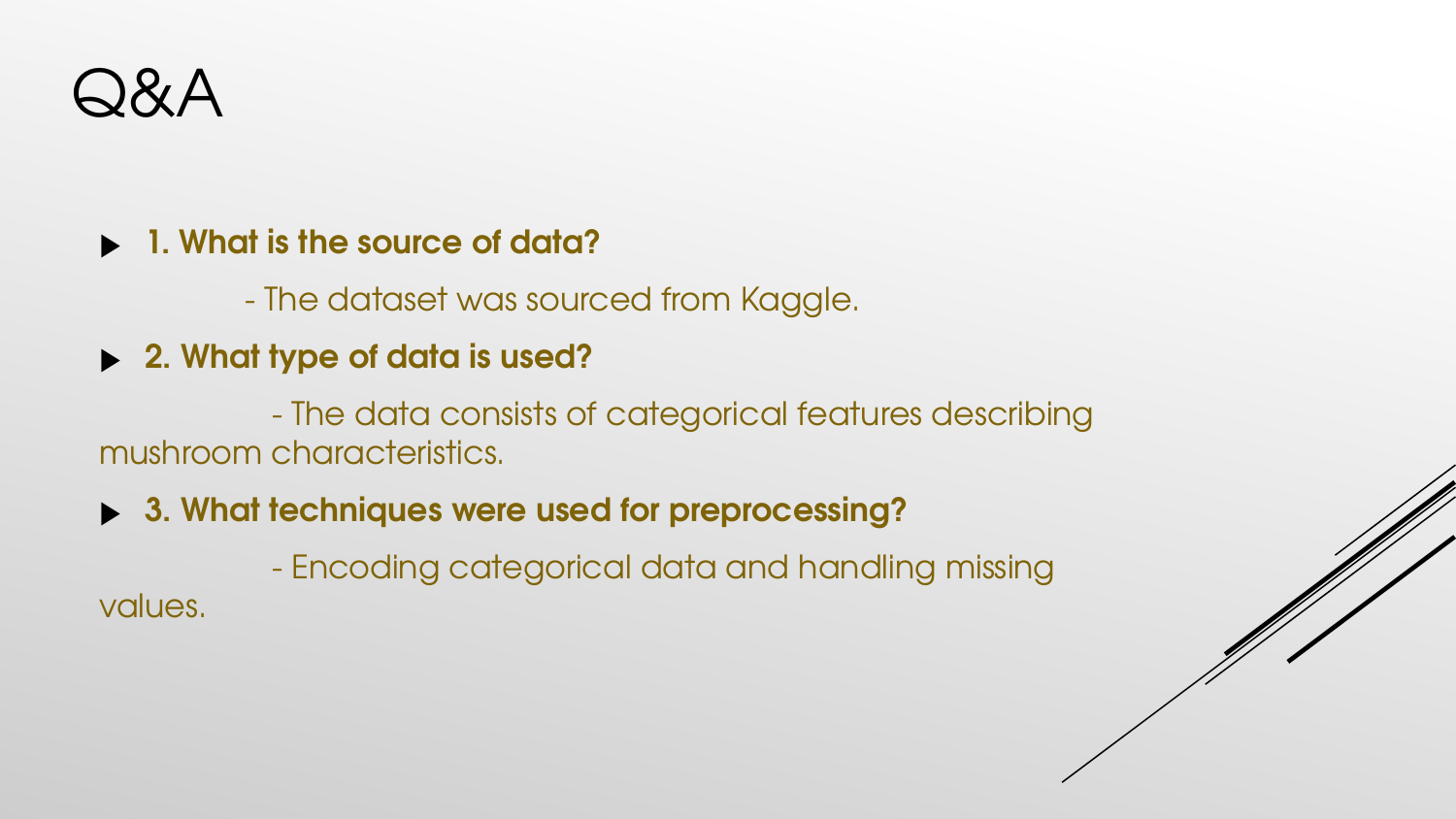

# Q&A
1. What is the source of data?
   	- The dataset was sourced from Kaggle.
2. What type of data is used?
	   - The data consists of categorical features describing mushroom characteristics.
3. What techniques were used for preprocessing?
	   - Encoding categorical data and handling missing values.